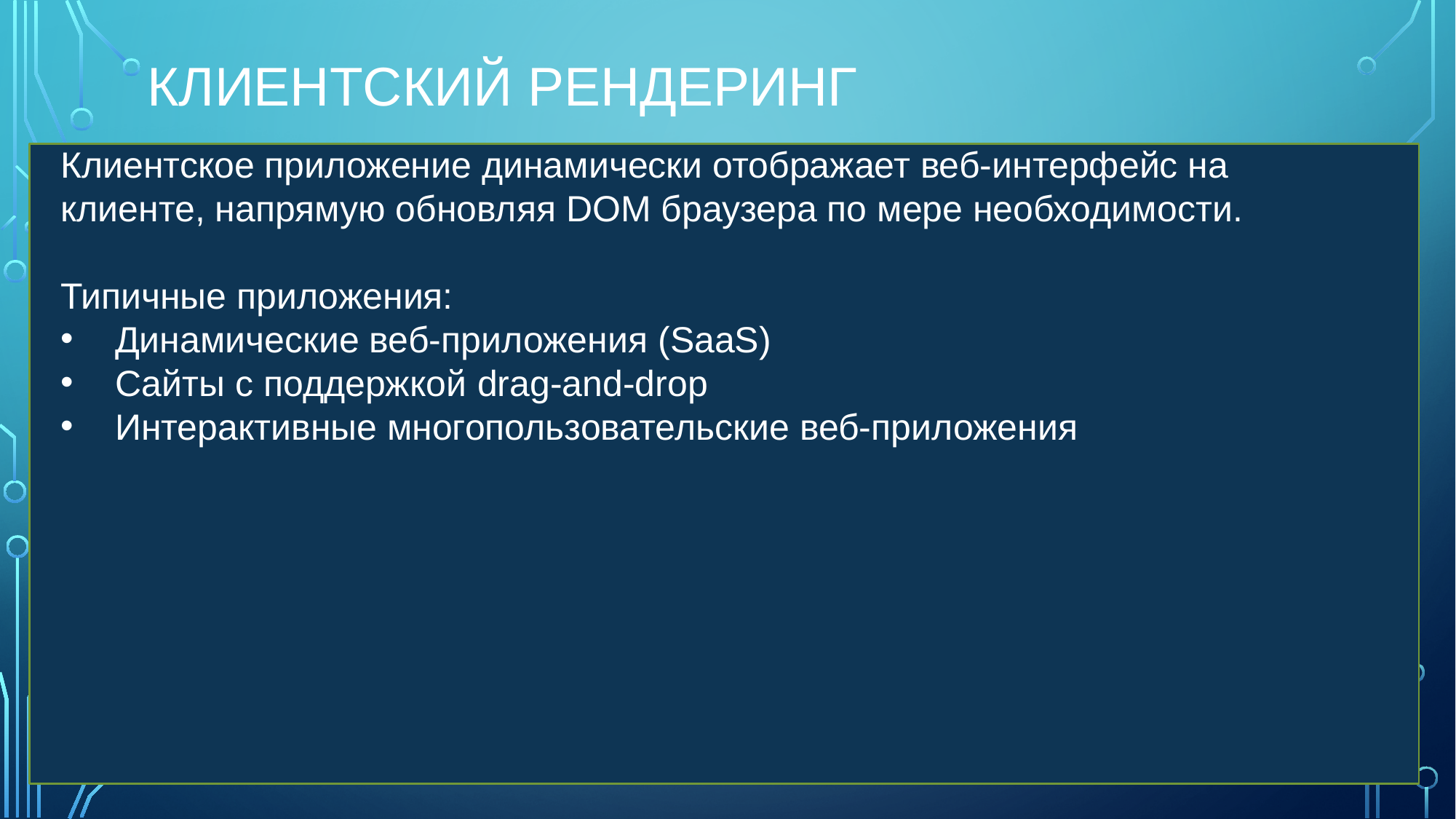

# клиентский рендеринг
Клиентское приложение динамически отображает веб-интерфейс на клиенте, напрямую обновляя DOM браузера по мере необходимости.

Типичные приложения:
Динамические веб-приложения (SaaS)
Сайты с поддержкой drag-and-drop
Интерактивные многопользовательские веб-приложения